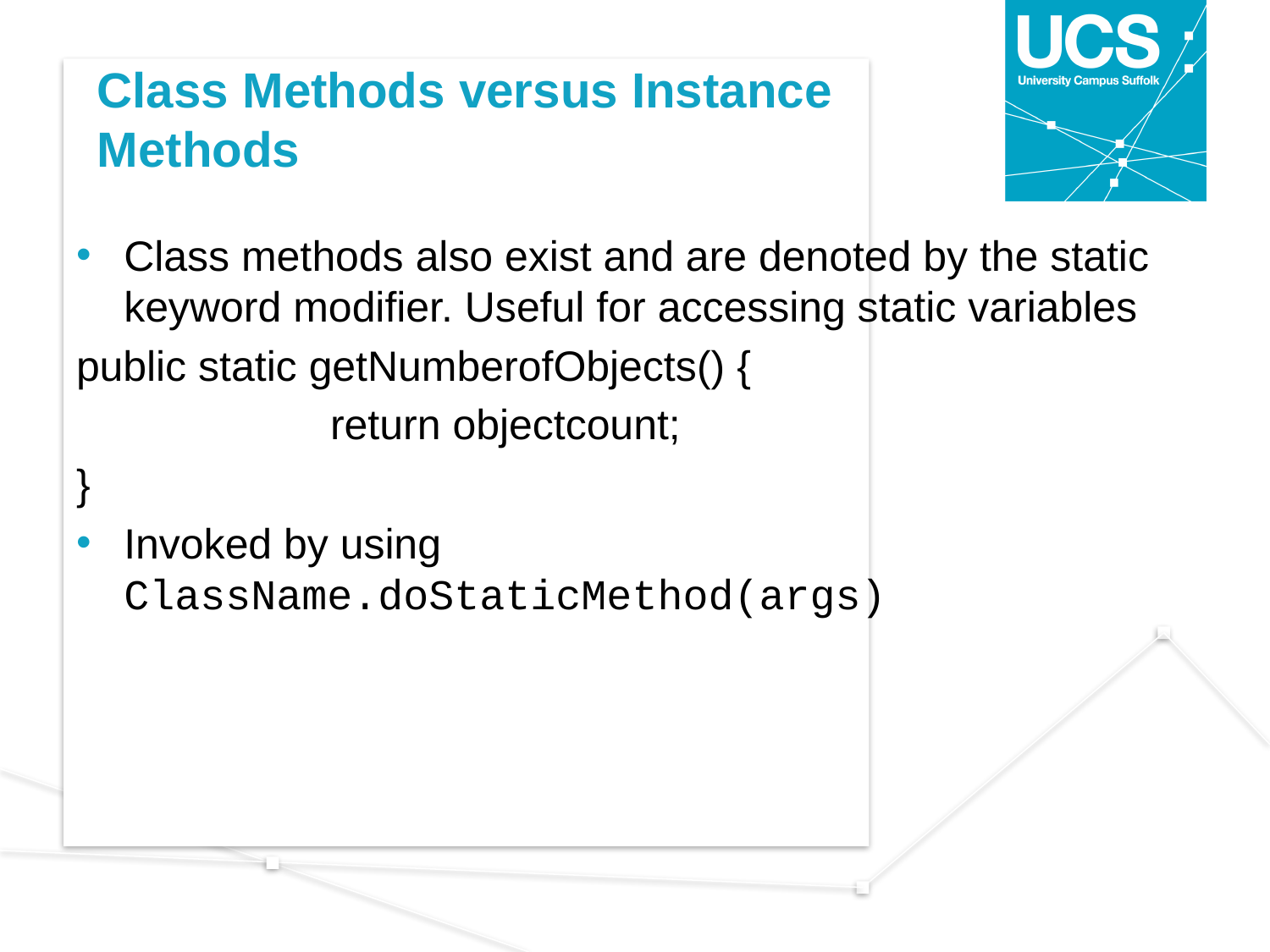

# Class Methods versus Instance Methods
Class methods also exist and are denoted by the static keyword modifier. Useful for accessing static variables
public static getNumberofObjects() {
		return objectcount;
}
Invoked by using ClassName.doStaticMethod(args)